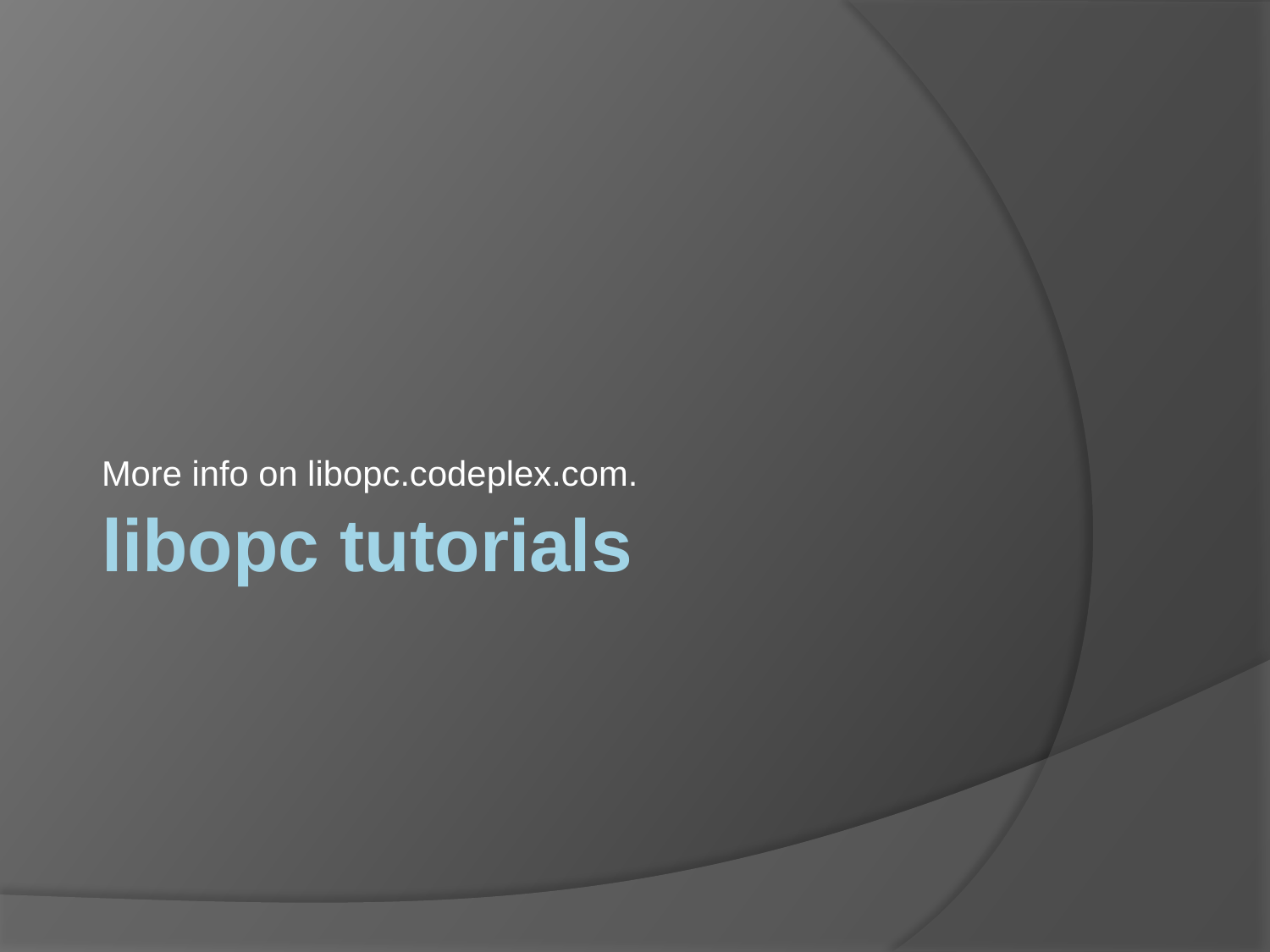

More info on libopc.codeplex.com.
# libopc tutorials